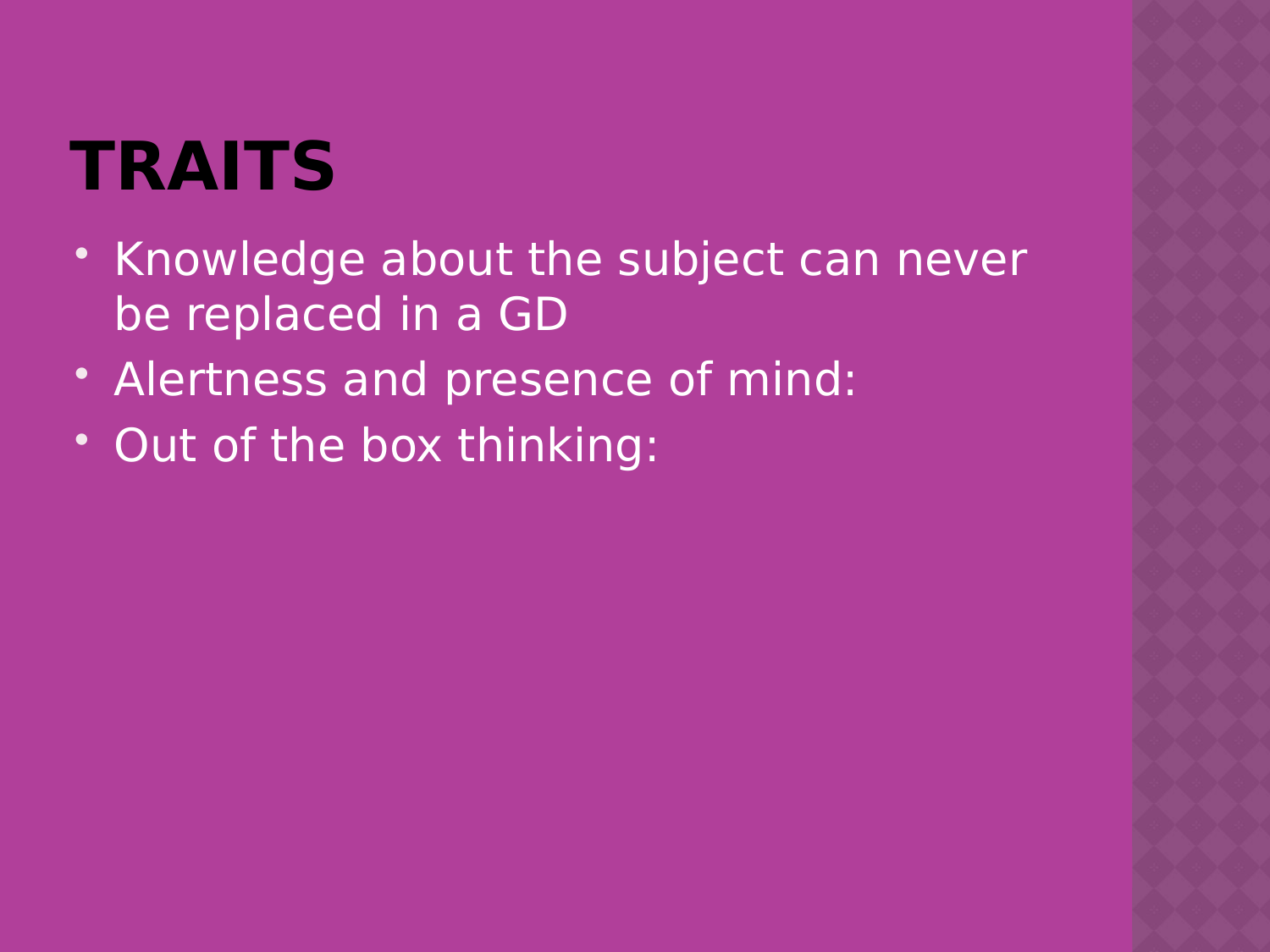

# Traits
Knowledge about the subject can never be replaced in a GD
Alertness and presence of mind:
Out of the box thinking: